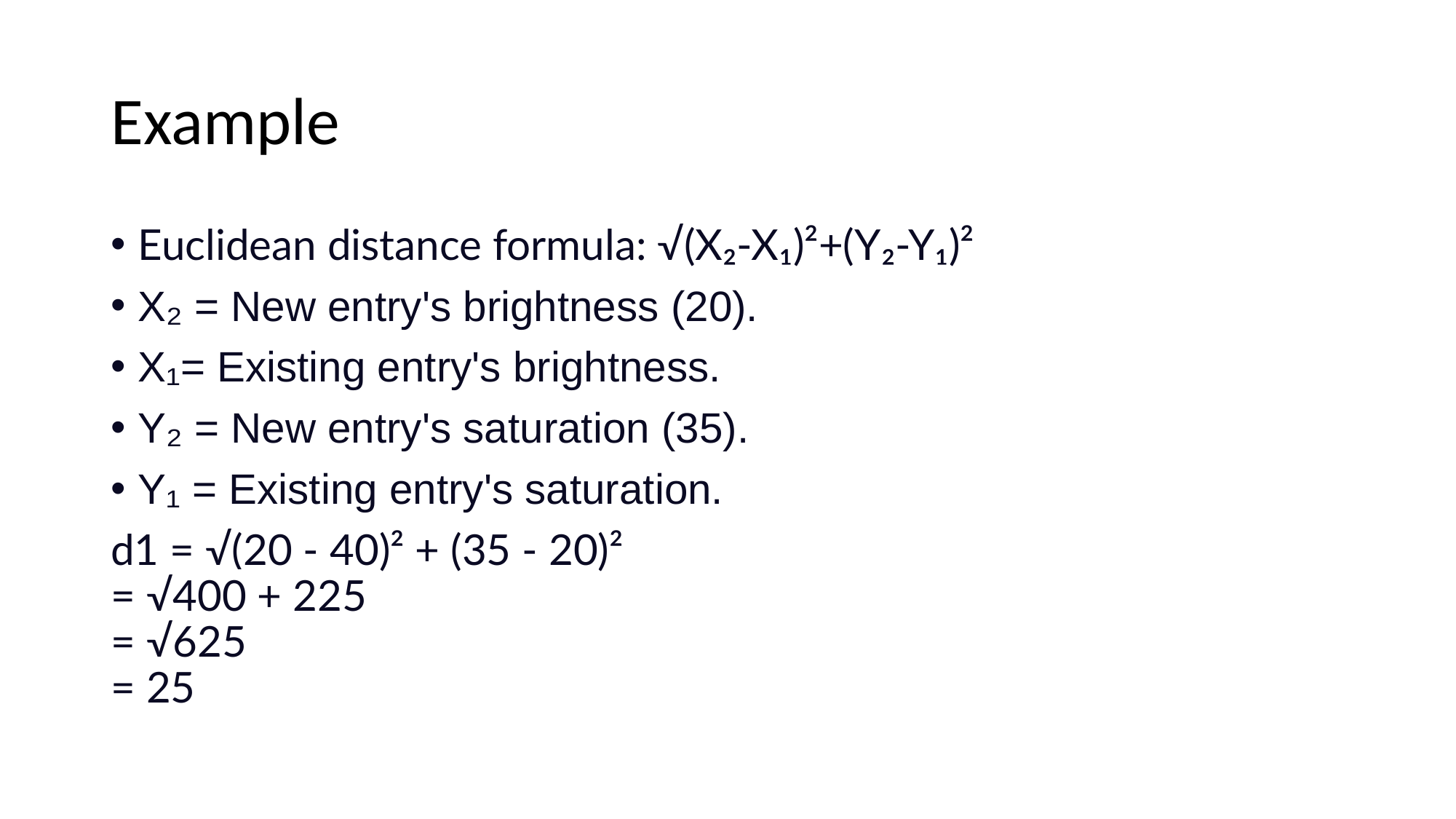

# Example
Euclidean distance formula: √(X₂-X₁)²+(Y₂-Y₁)²
X₂ = New entry's brightness (20).
X₁= Existing entry's brightness.
Y₂ = New entry's saturation (35).
Y₁ = Existing entry's saturation.
d1 = √(20 - 40)² + (35 - 20)²
= √400 + 225
= √625
= 25